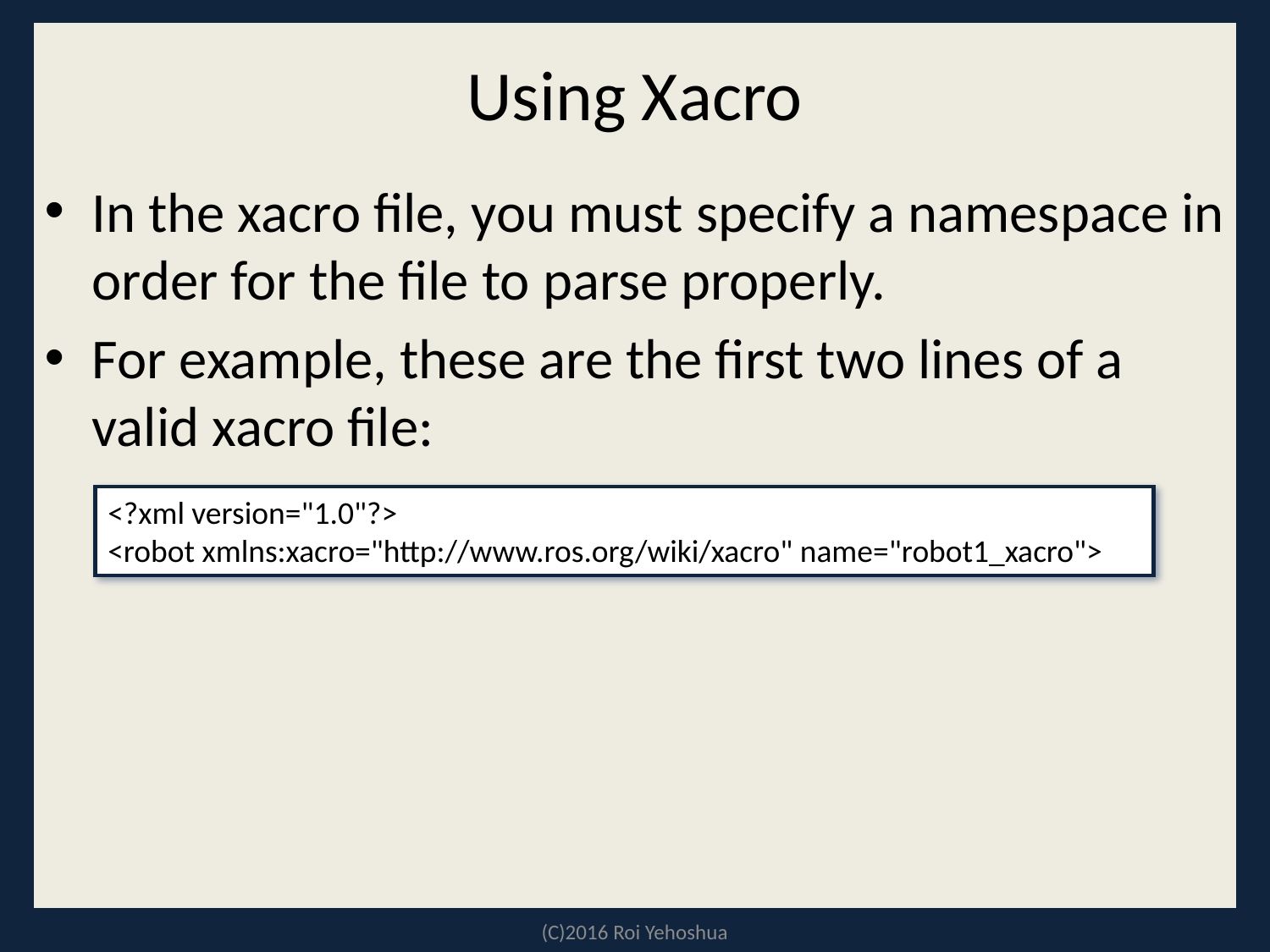

# Using Xacro
In the xacro file, you must specify a namespace in order for the file to parse properly.
For example, these are the first two lines of a valid xacro file:

<?xml version="1.0"?>
<robot xmlns:xacro="http://www.ros.org/wiki/xacro" name="robot1_xacro">
(C)2016 Roi Yehoshua